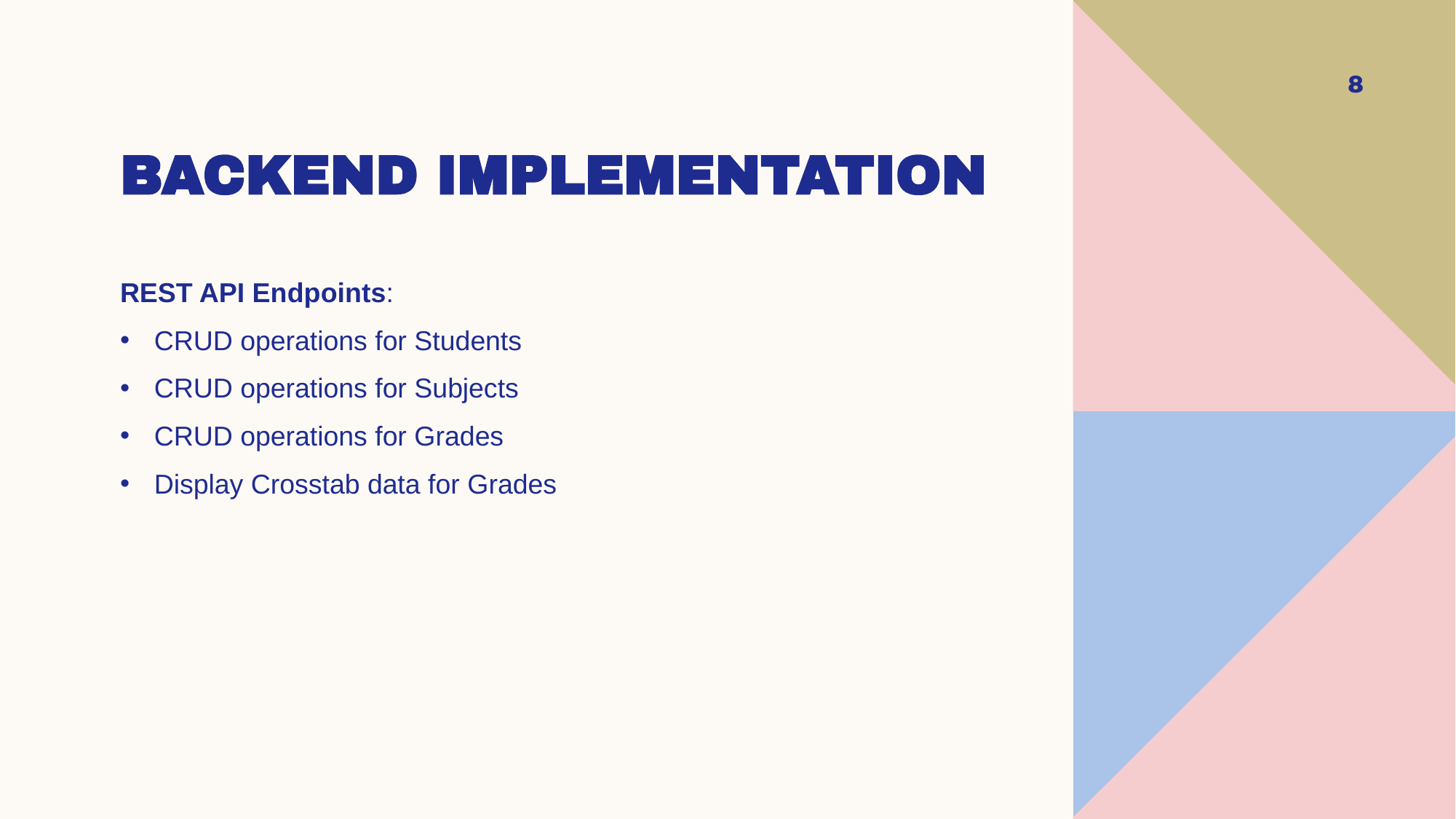

8
# Backend Implementation
REST API Endpoints:
CRUD operations for Students
CRUD operations for Subjects
CRUD operations for Grades
Display Crosstab data for Grades